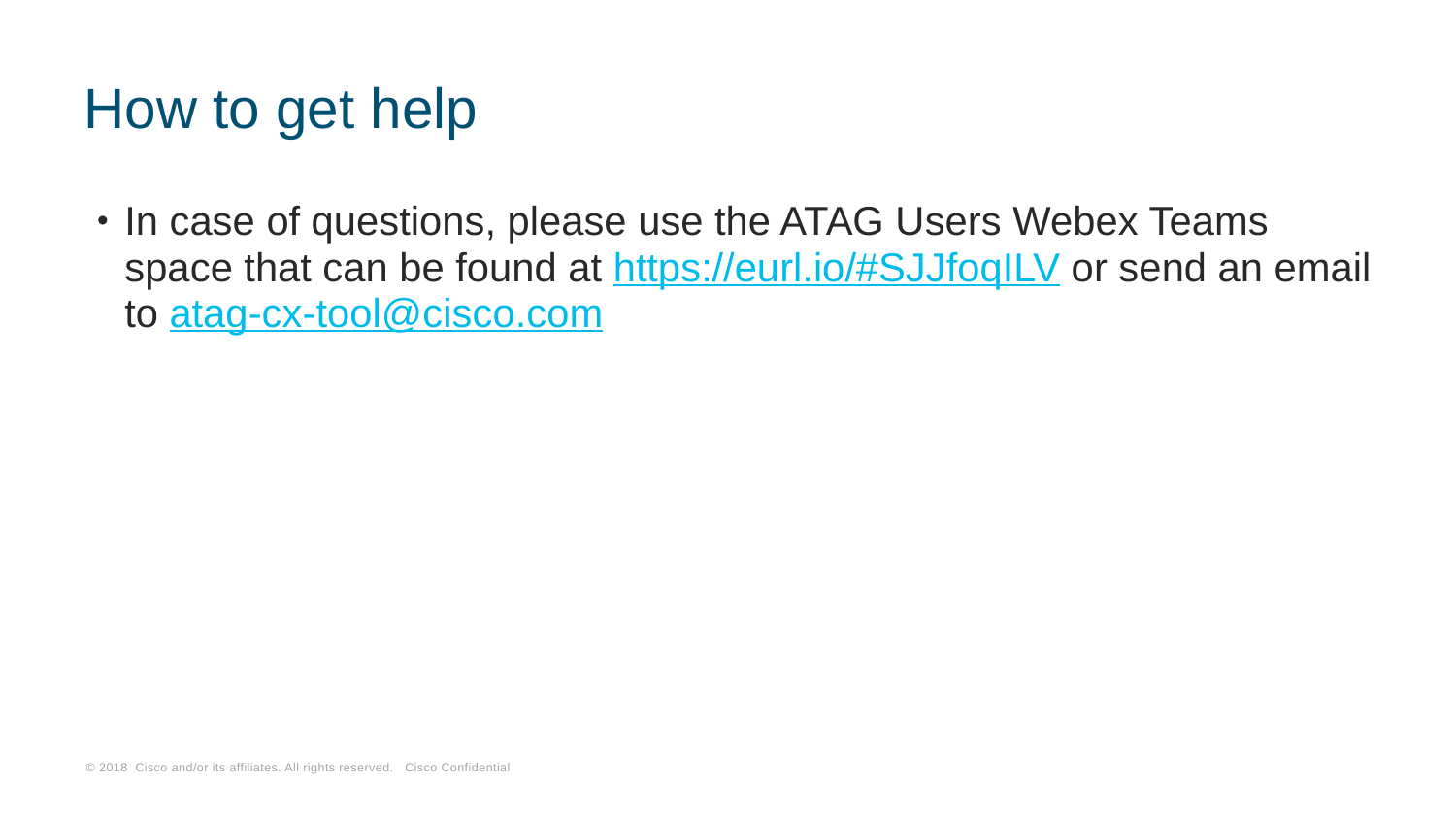

# How to get help
In case of questions, please use the ATAG Users Webex Teams space that can be found at https://eurl.io/#SJJfoqILV or send an email to atag-cx-tool@cisco.com